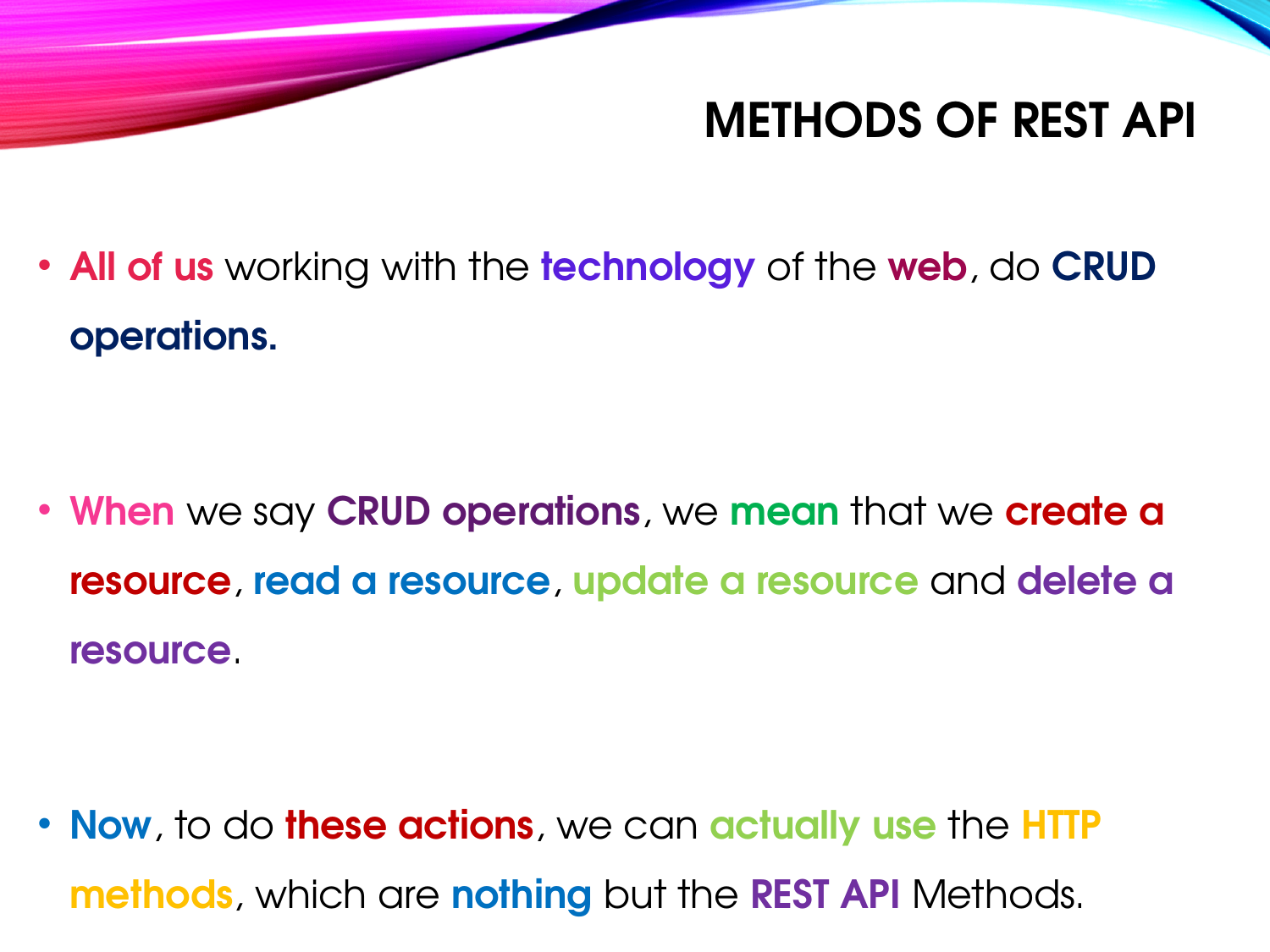

# Methods of rest api
All of us working with the technology of the web, do CRUD operations.

When we say CRUD operations, we mean that we create a resource, read a resource, update a resource and delete a resource.

Now, to do these actions, we can actually use the HTTP methods, which are nothing but the REST API Methods.